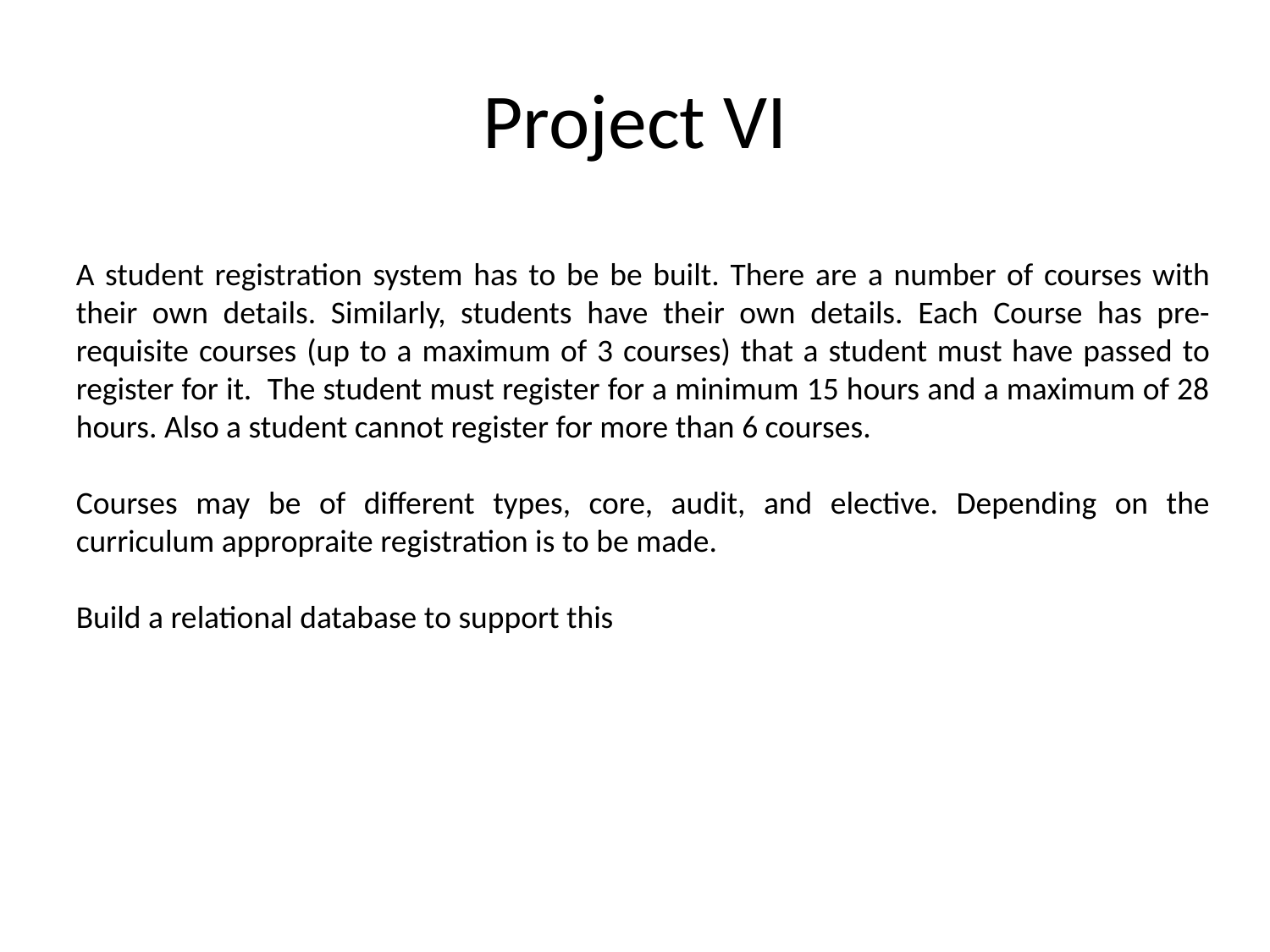

# Project VI
A student registration system has to be be built. There are a number of courses with their own details. Similarly, students have their own details. Each Course has pre-requisite courses (up to a maximum of 3 courses) that a student must have passed to register for it.  The student must register for a minimum 15 hours and a maximum of 28 hours. Also a student cannot register for more than 6 courses.

Courses may be of different types, core, audit, and elective. Depending on the curriculum appropraite registration is to be made.

Build a relational database to support this